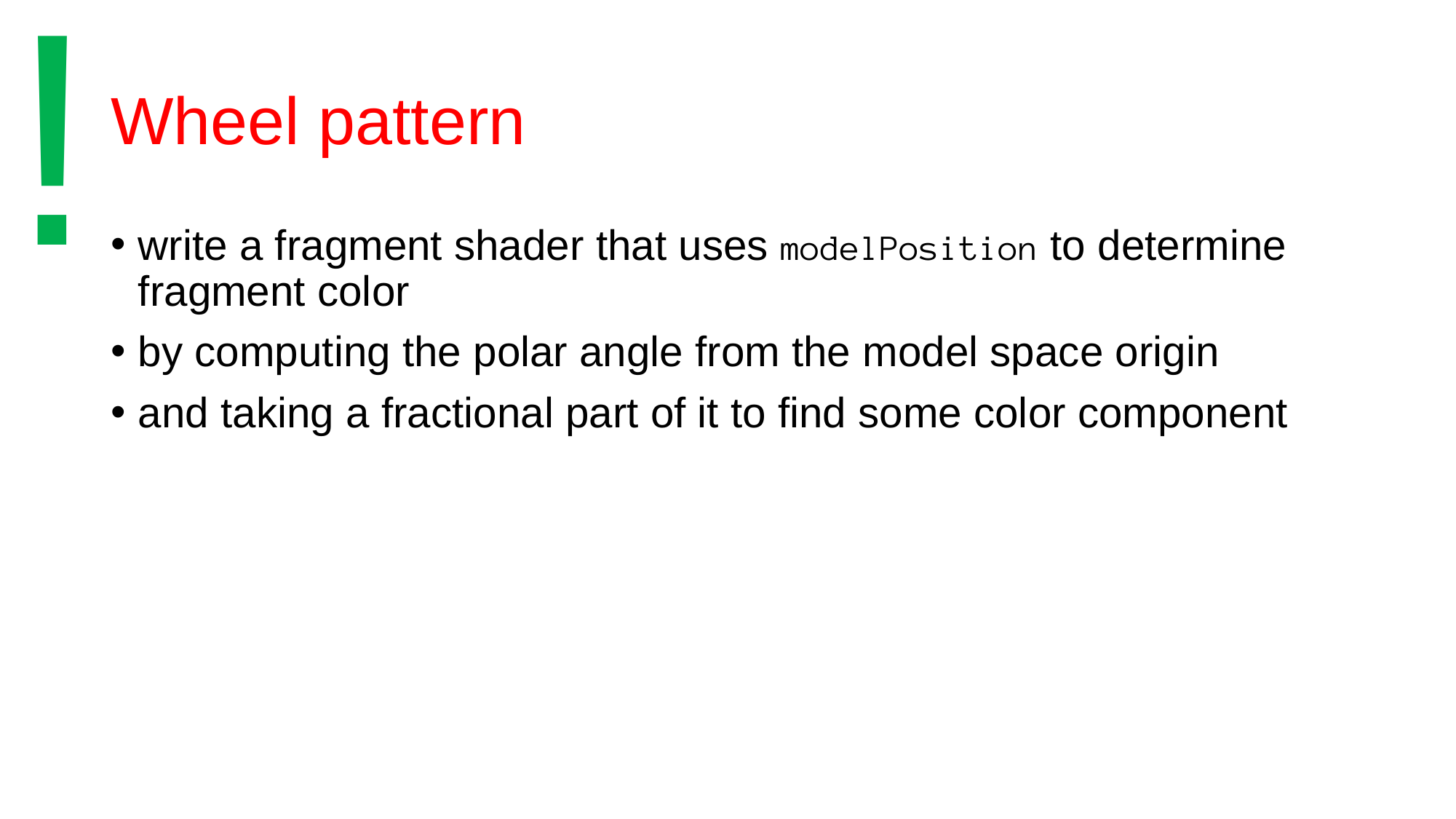

!
# Wheel pattern
write a fragment shader that uses modelPosition to determine fragment color
by computing the polar angle from the model space origin
and taking a fractional part of it to find some color component